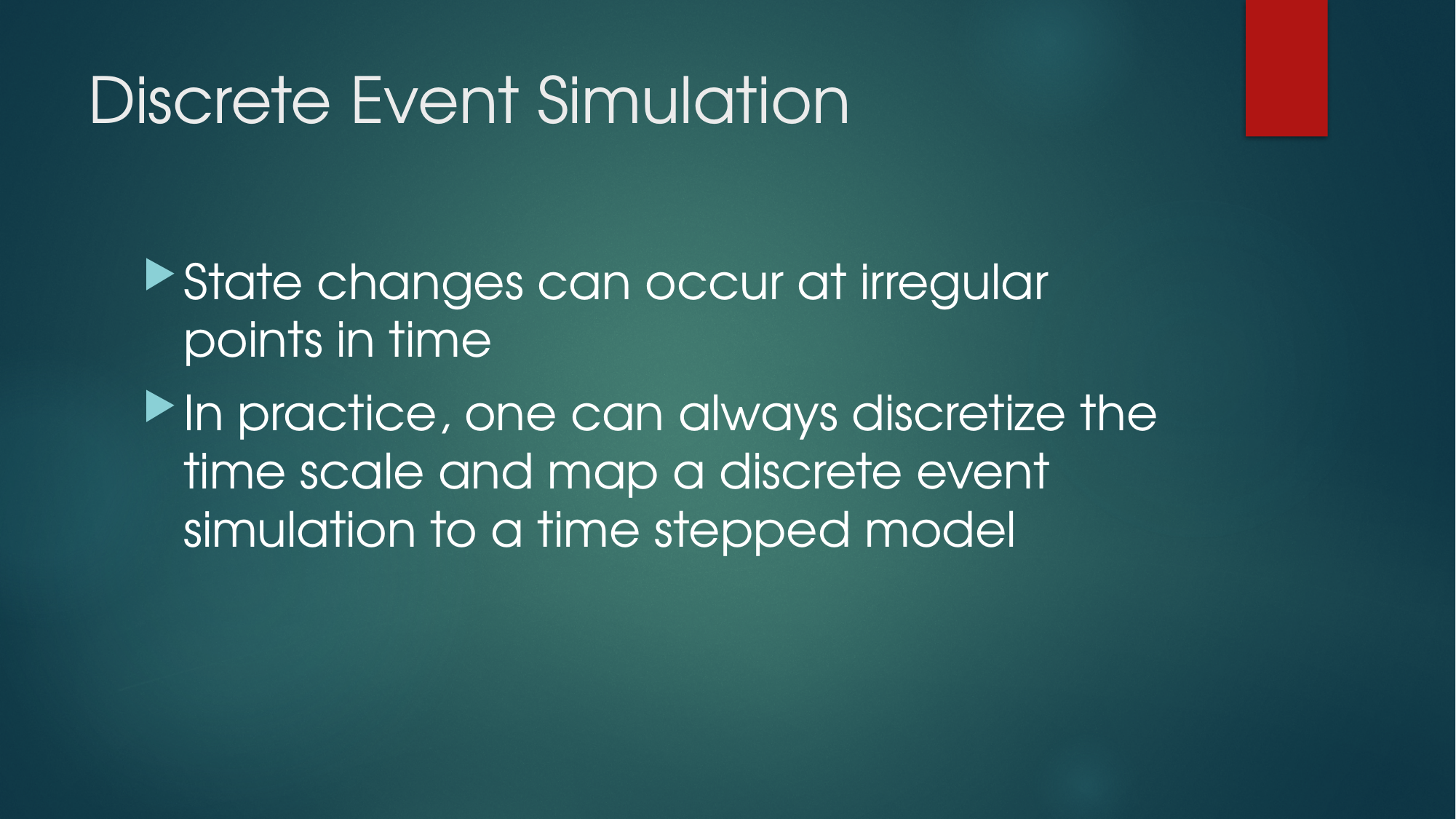

# Discrete Event Simulation
State changes can occur at irregular points in time
In practice, one can always discretize the time scale and map a discrete event simulation to a time stepped model